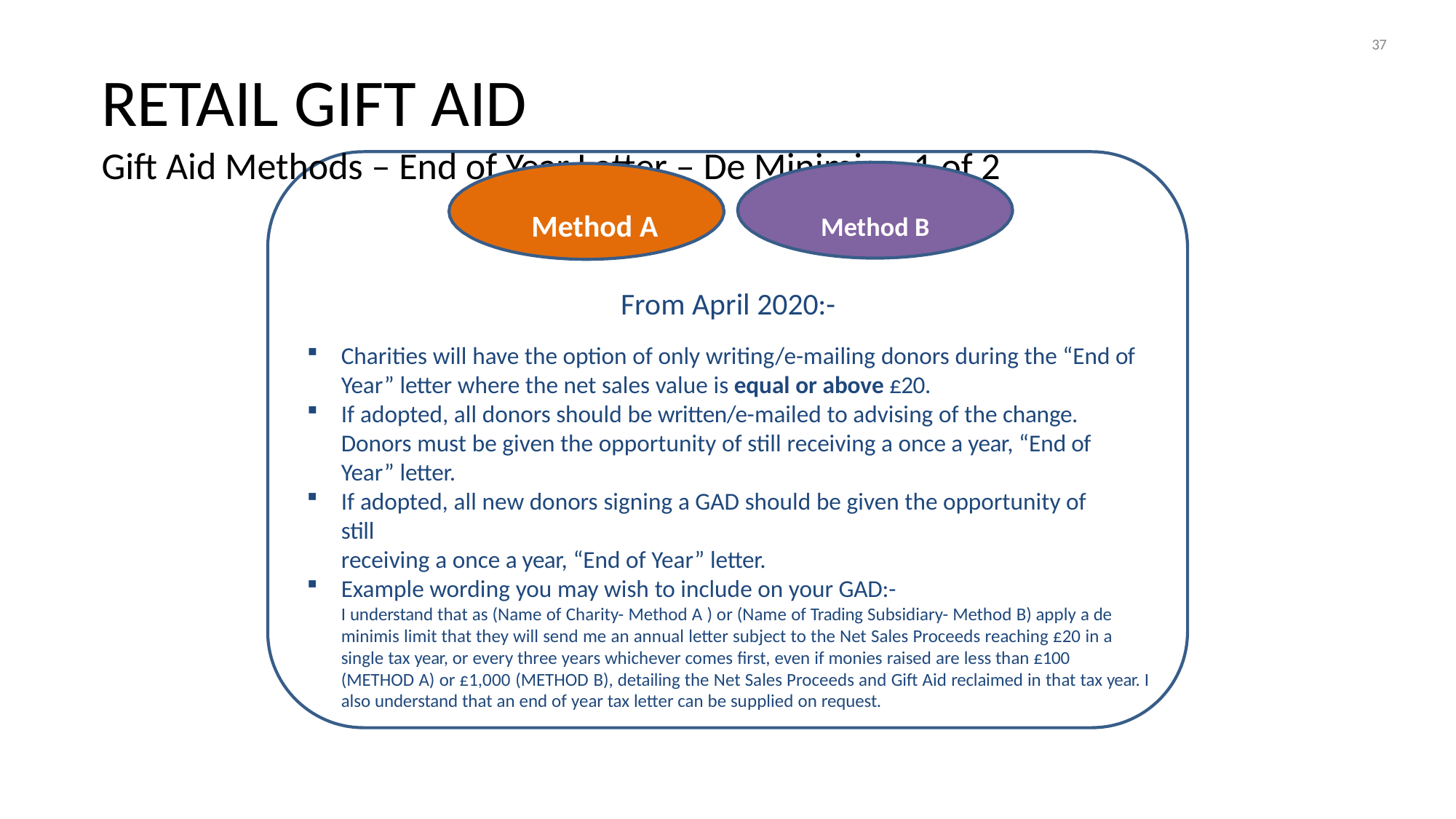

37
# RETAIL GIFT AID
Gift Aid Methods – End of Year Letter – De Minimis – 1 of 2

Method A	Method B

From April 2020:-
Charities will have the option of only writing/e-mailing donors during the “End of Year” letter where the net sales value is equal or above £20.
If adopted, all donors should be written/e-mailed to advising of the change. Donors must be given the opportunity of still receiving a once a year, “End of Year” letter.
If adopted, all new donors signing a GAD should be given the opportunity of still
receiving a once a year, “End of Year” letter.
Example wording you may wish to include on your GAD:-
I understand that as (Name of Charity- Method A ) or (Name of Trading Subsidiary- Method B) apply a de minimis limit that they will send me an annual letter subject to the Net Sales Proceeds reaching £20 in a single tax year, or every three years whichever comes first, even if monies raised are less than £100
(METHOD A) or £1,000 (METHOD B), detailing the Net Sales Proceeds and Gift Aid reclaimed in that tax year. I also understand that an end of year tax letter can be supplied on request.